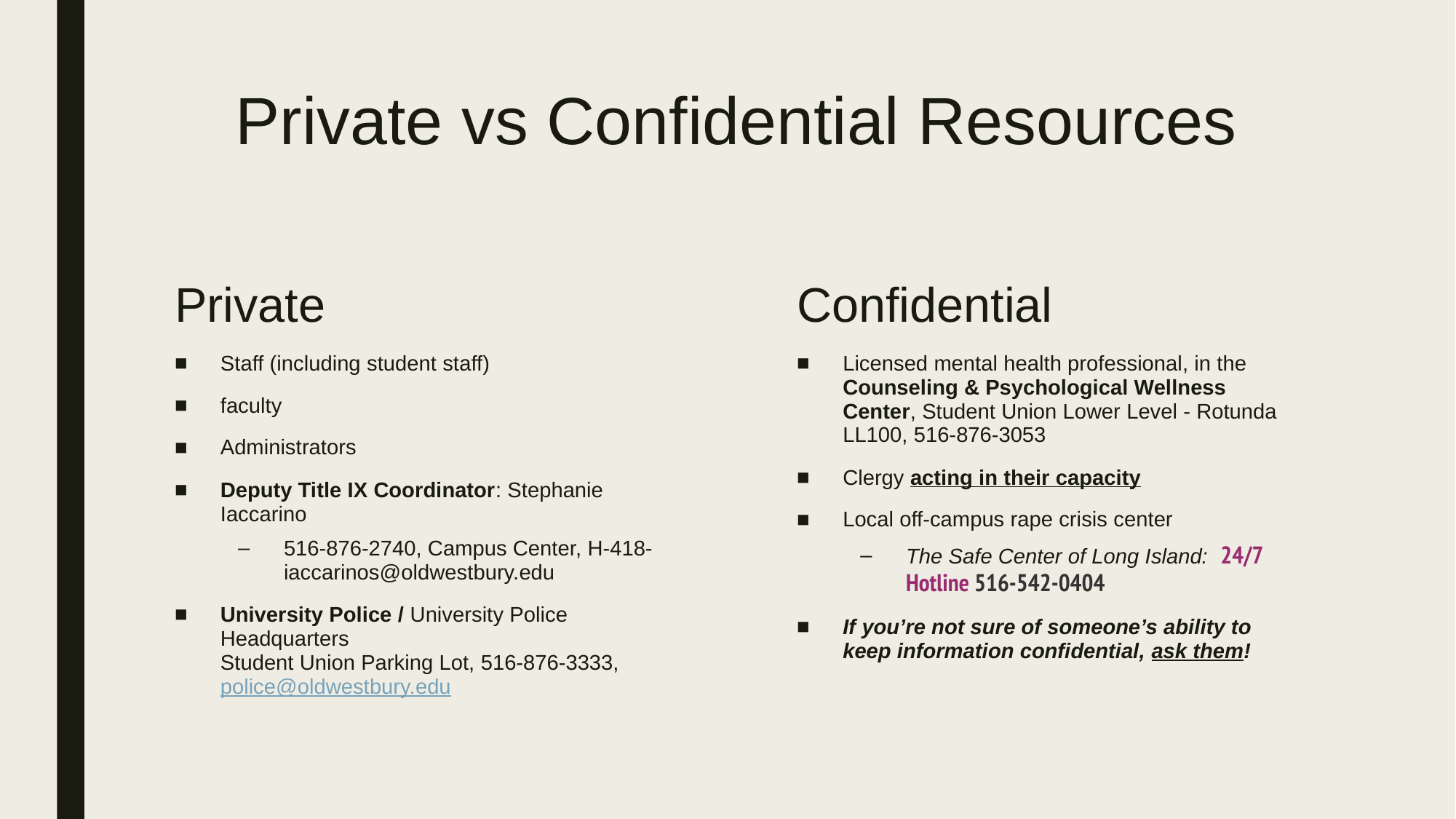

# Private vs Confidential Resources
Private
Staff (including student staff)
faculty
Administrators
Deputy Title IX Coordinator: Stephanie Iaccarino
516-876-2740, Campus Center, H-418- iaccarinos@oldwestbury.edu
University Police / University Police Headquarters
Student Union Parking Lot, 516-876-3333, police@oldwestbury.edu

Confidential
Licensed mental health professional, in the Counseling & Psychological Wellness Center, Student Union Lower Level - Rotunda LL100, 516-876-3053
Clergy acting in their capacity
Local off-campus rape crisis center
The Safe Center of Long Island:  24/7 Hotline 516-542-0404
If you’re not sure of someone’s ability to keep information confidential, ask them!